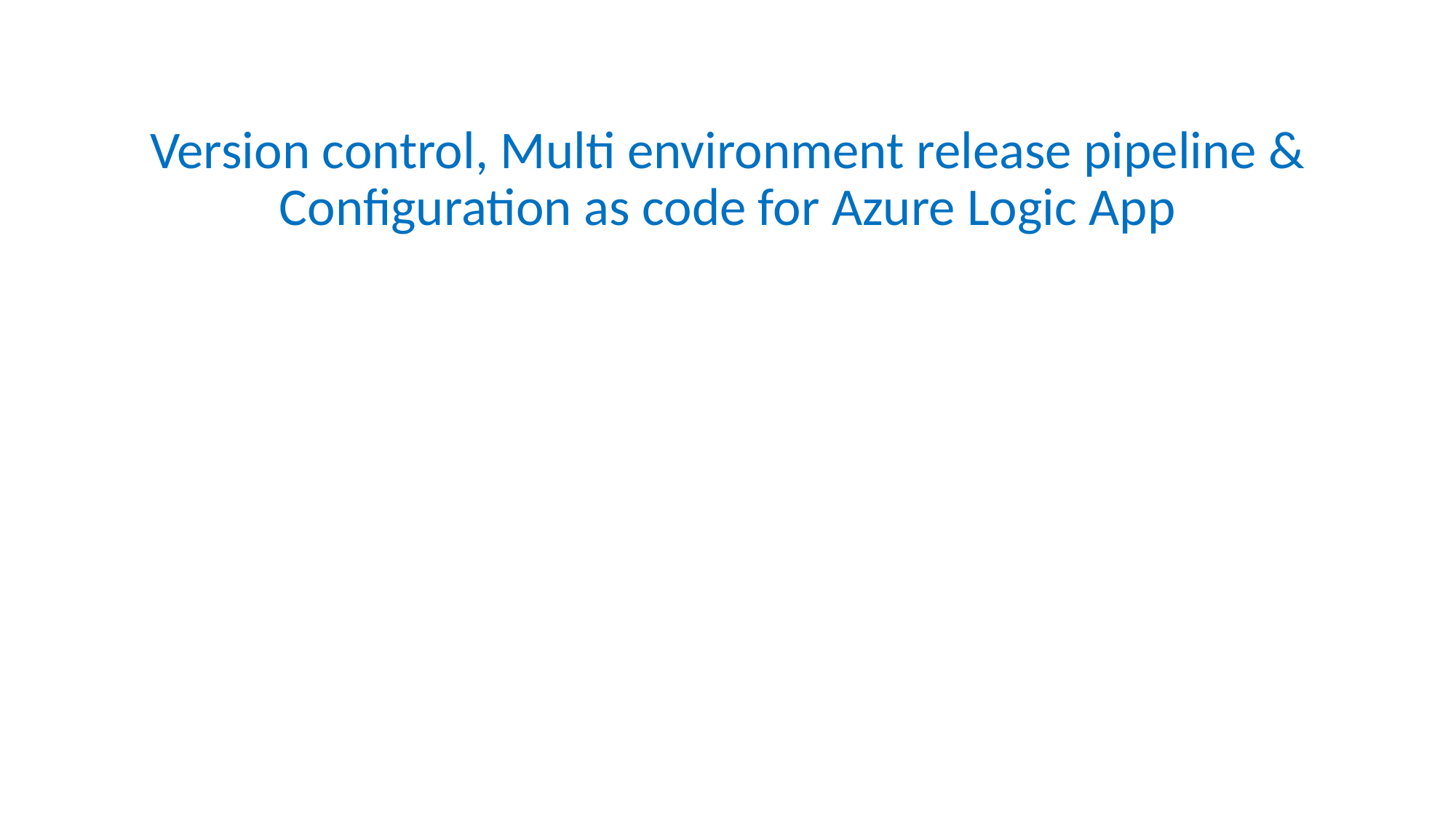

Version control, Multi environment release pipeline & Configuration as code for Azure Logic App